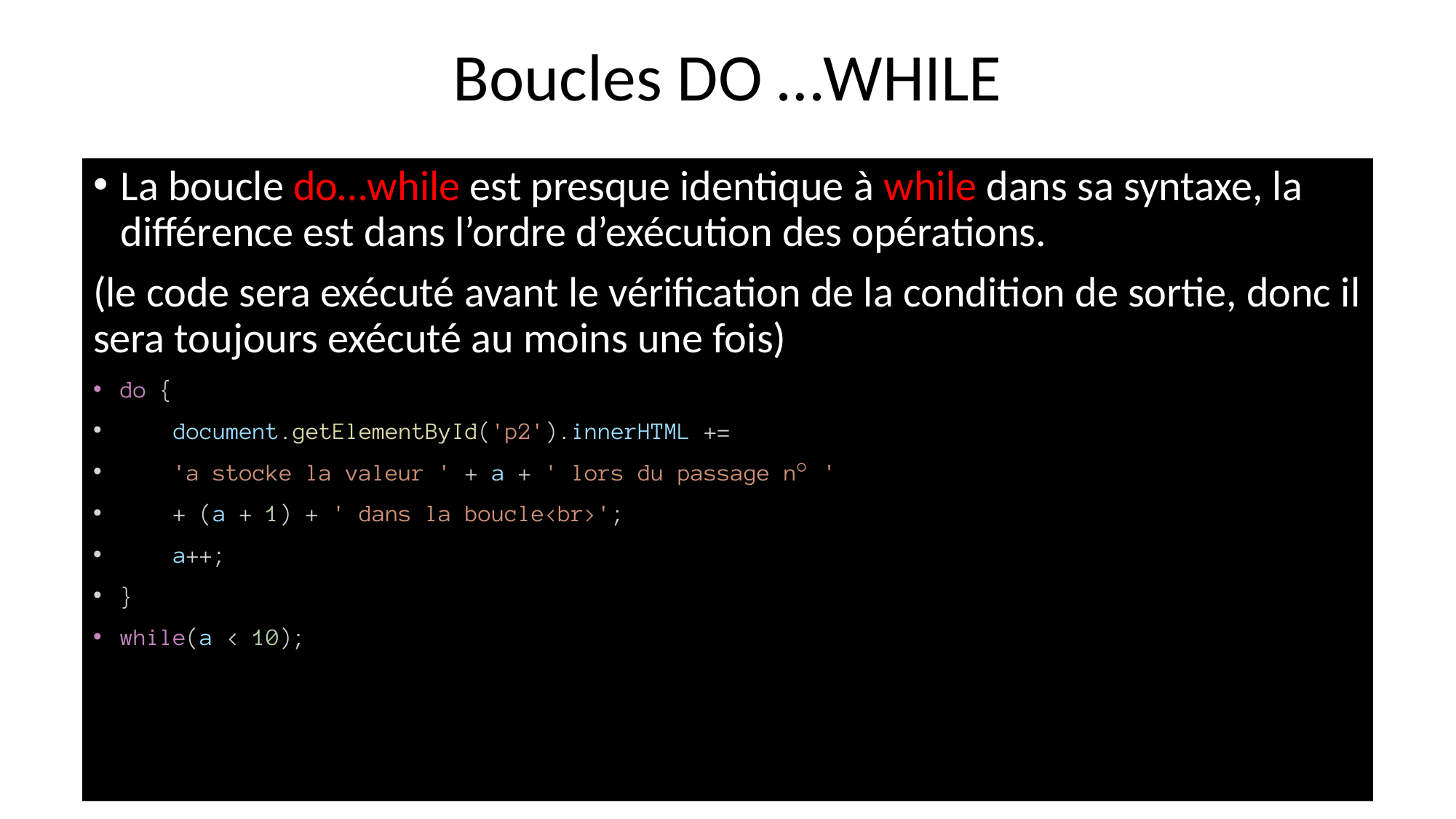

# Boucles DO …WHILE
La boucle do…while est presque identique à while dans sa syntaxe, la différence est dans l’ordre d’exécution des opérations.
(le code sera exécuté avant le vérification de la condition de sortie, donc il sera toujours exécuté au moins une fois)
do {
    document.getElementById('p2').innerHTML +=
    'a stocke la valeur ' + a + ' lors du passage n° '
    + (a + 1) + ' dans la boucle<br>';
    a++;
}
while(a < 10);